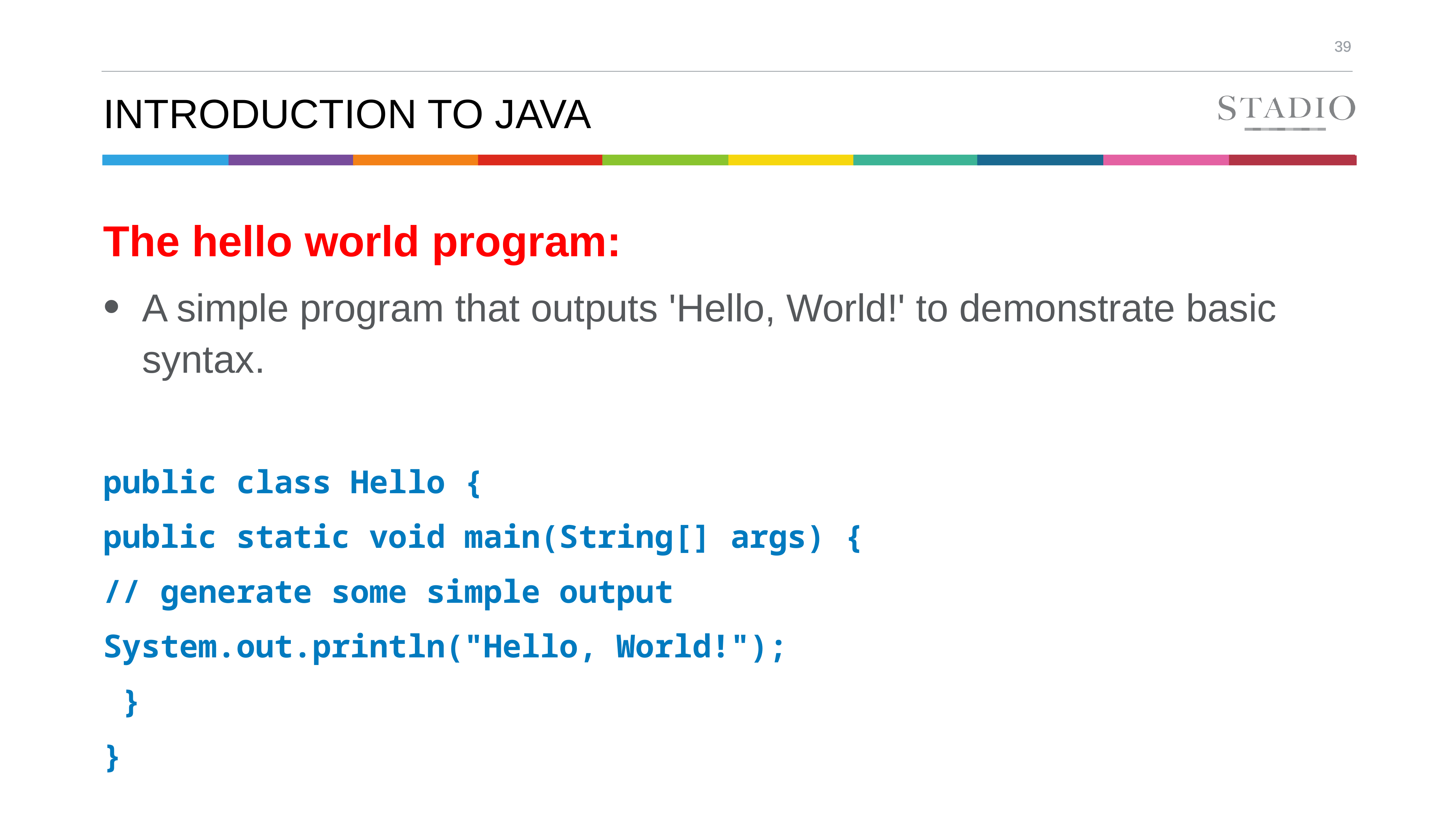

# Introduction to java

The hello world program:
A simple program that outputs 'Hello, World!' to demonstrate basic syntax.

public class Hello {
public static void main(String[] args) {
// generate some simple output
System.out.println("Hello, World!");
 }
}